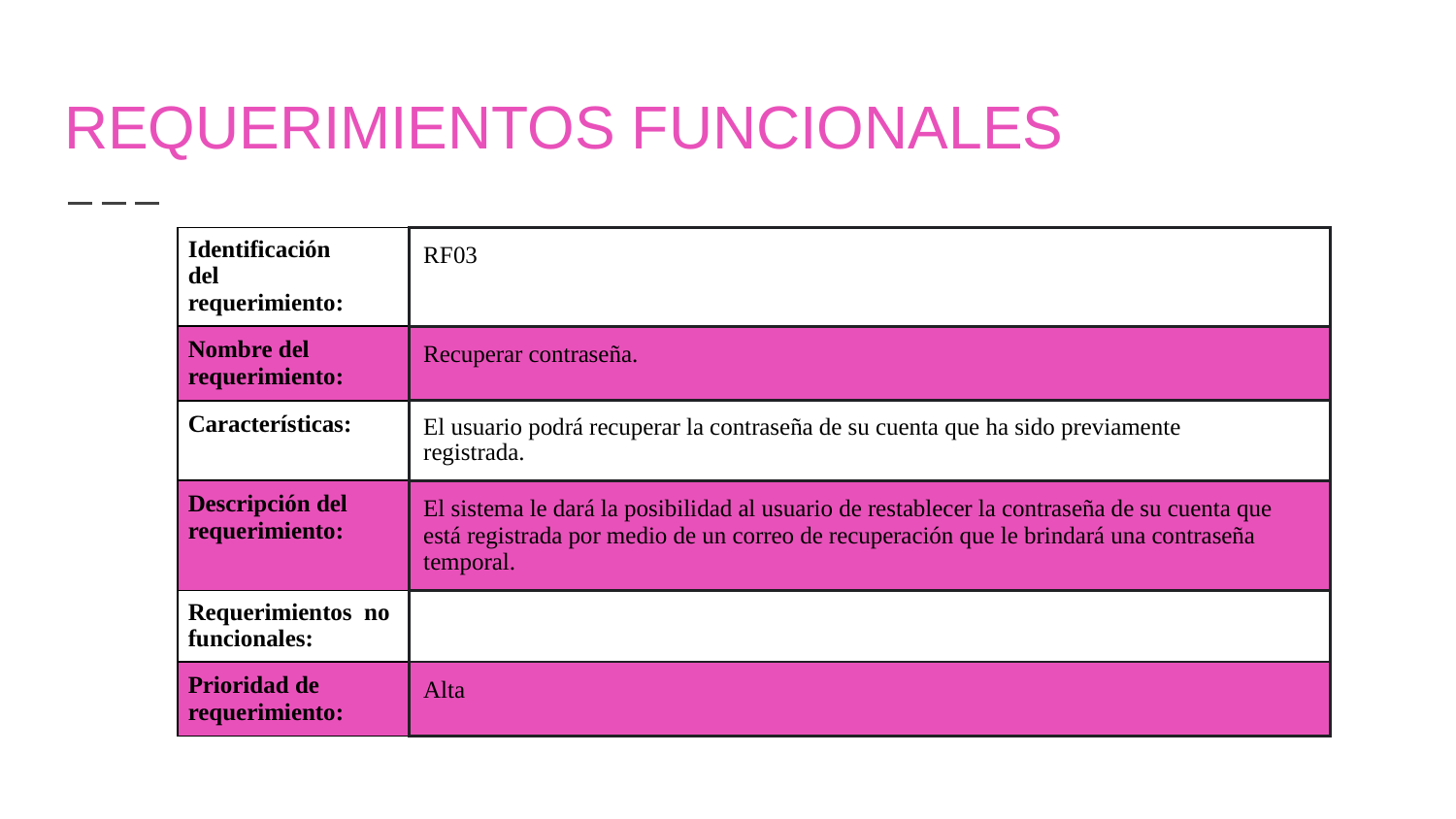

# REQUERIMIENTOS FUNCIONALES
| Identificación del requerimiento: | RF03 |
| --- | --- |
| Nombre del requerimiento: | Recuperar contraseña. |
| Características: | El usuario podrá recuperar la contraseña de su cuenta que ha sido previamente registrada. |
| Descripción del requerimiento: | El sistema le dará la posibilidad al usuario de restablecer la contraseña de su cuenta que está registrada por medio de un correo de recuperación que le brindará una contraseña temporal. |
| Requerimientos no funcionales: |  |
| Prioridad de requerimiento: | Alta |